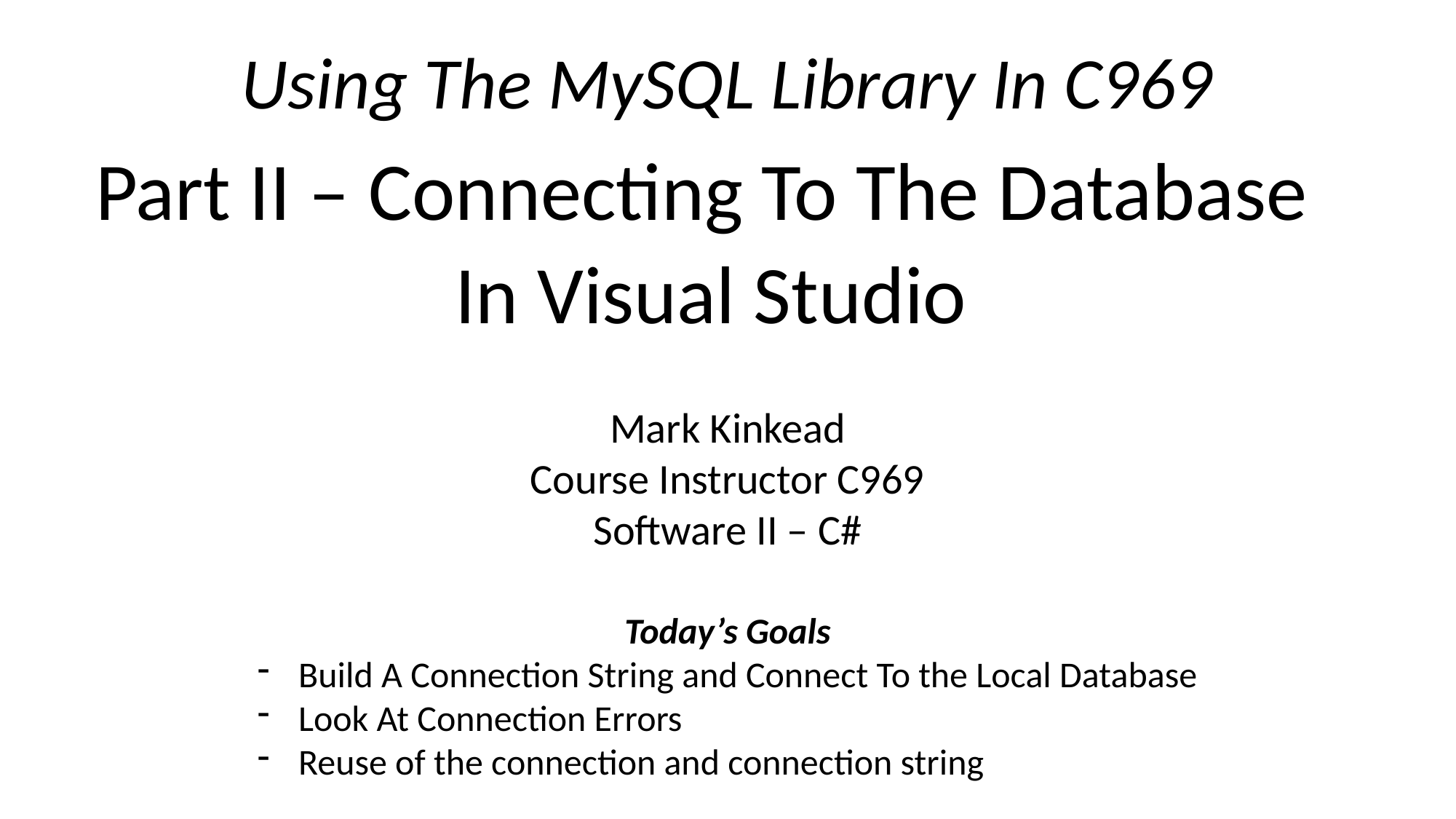

# Using The MySQL Library In C969
Part II – Connecting To The Database
In Visual Studio
Mark Kinkead
Course Instructor C969
Software II – C#
Today’s Goals
Build A Connection String and Connect To the Local Database
Look At Connection Errors
Reuse of the connection and connection string